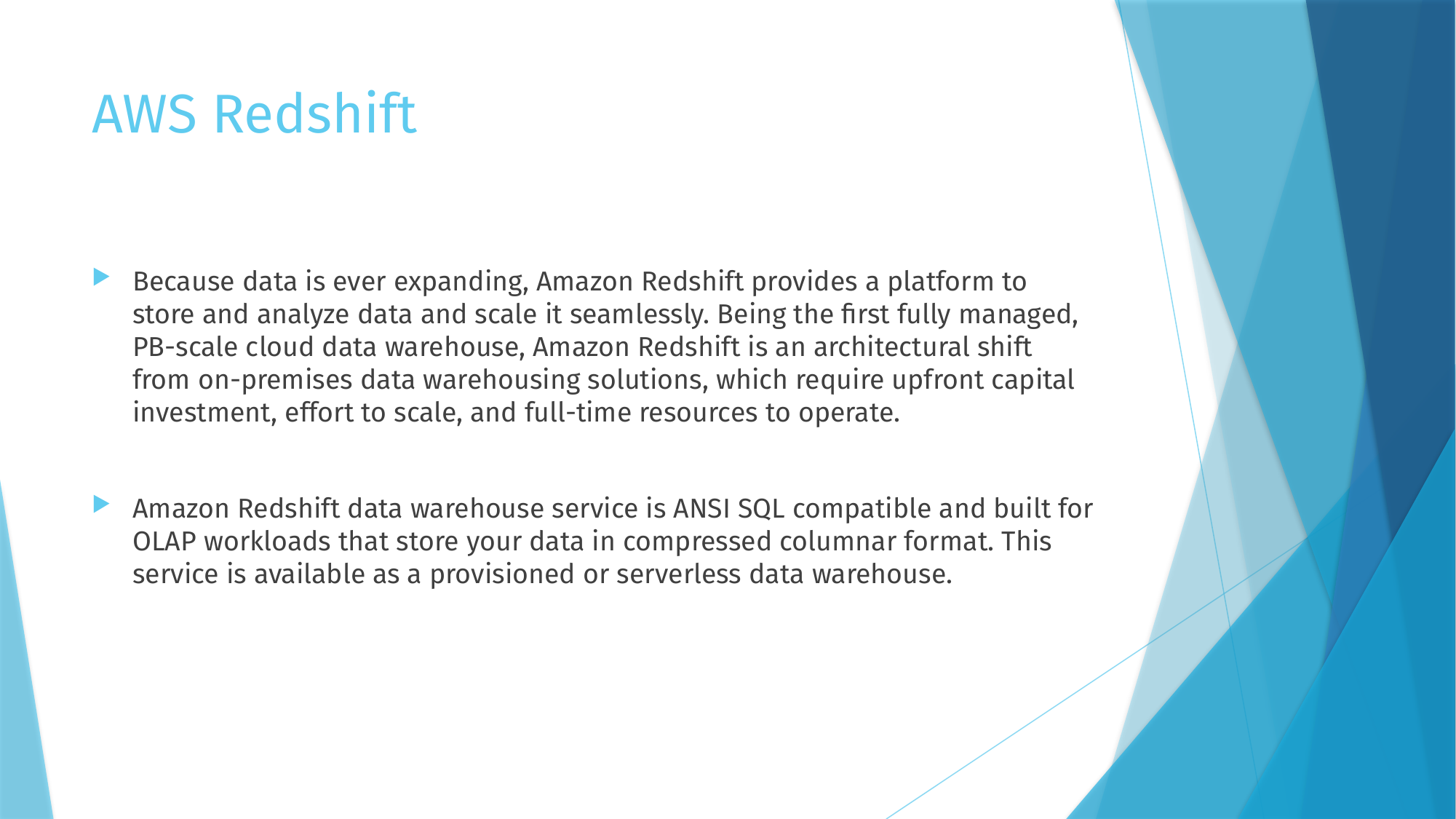

# AWS Redshift
Because data is ever expanding, Amazon Redshift provides a platform to store and analyze data and scale it seamlessly. Being the first fully managed, PB-scale cloud data warehouse, Amazon Redshift is an architectural shift from on-premises data warehousing solutions, which require upfront capital investment, effort to scale, and full-time resources to operate.

Amazon Redshift data warehouse service is ANSI SQL compatible and built for OLAP workloads that store your data in compressed columnar format. This service is available as a provisioned or serverless data warehouse.